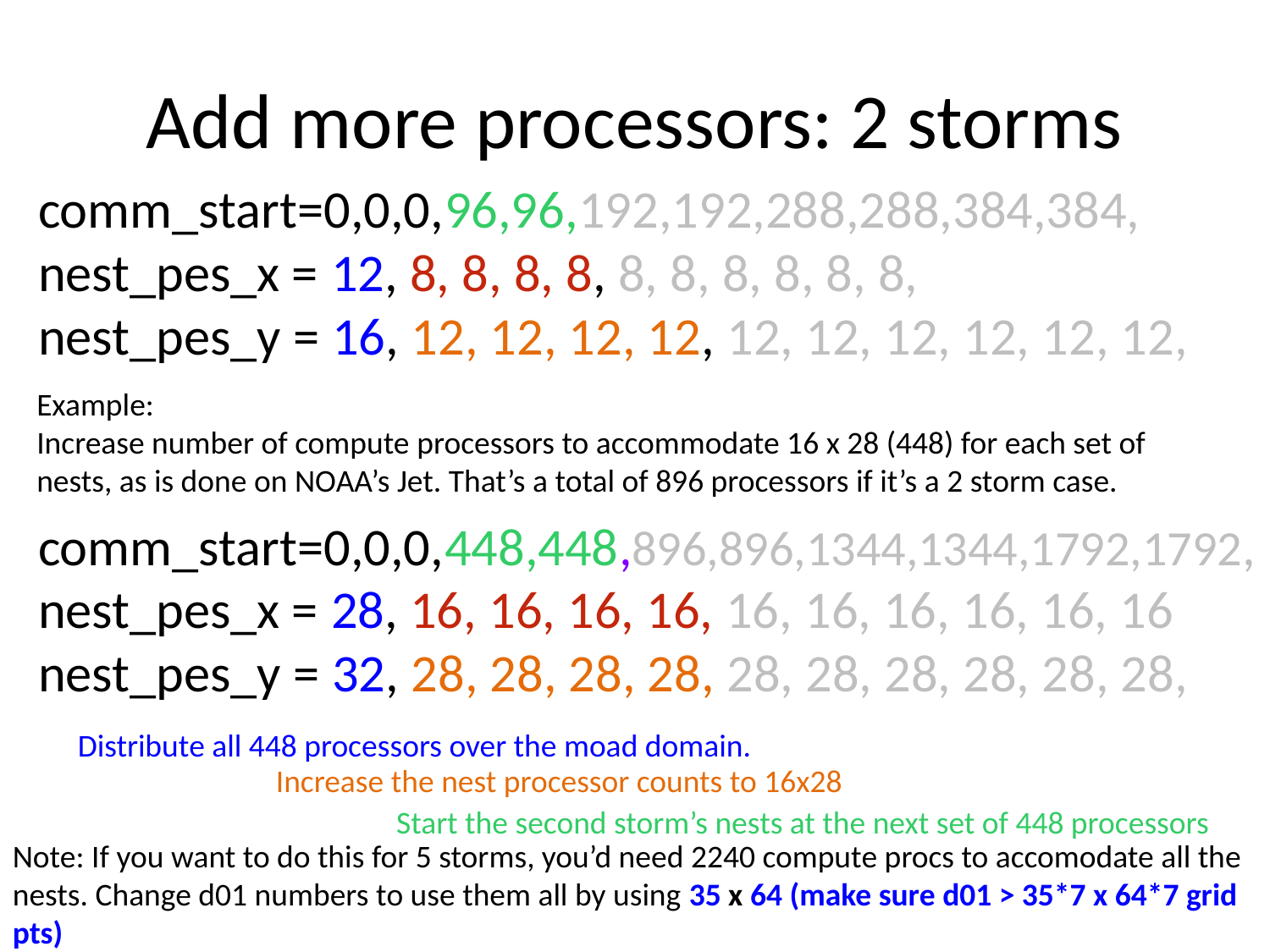

# Add more processors: 2 storms
comm_start=0,0,0,96,96,192,192,288,288,384,384,
nest_pes_x = 12, 8, 8, 8, 8, 8, 8, 8, 8, 8, 8,
nest_pes_y = 16, 12, 12, 12, 12, 12, 12, 12, 12, 12, 12,
Example:
Increase number of compute processors to accommodate 16 x 28 (448) for each set of nests, as is done on NOAA’s Jet. That’s a total of 896 processors if it’s a 2 storm case.
comm_start=0,0,0,448,448,896,896,1344,1344,1792,1792,
nest_pes_x = 28, 16, 16, 16, 16, 16, 16, 16, 16, 16, 16
nest_pes_y = 32, 28, 28, 28, 28, 28, 28, 28, 28, 28, 28,
Distribute all 448 processors over the moad domain.
Increase the nest processor counts to 16x28
Start the second storm’s nests at the next set of 448 processors
Note: If you want to do this for 5 storms, you’d need 2240 compute procs to accomodate all the nests. Change d01 numbers to use them all by using 35 x 64 (make sure d01 > 35*7 x 64*7 grid pts)